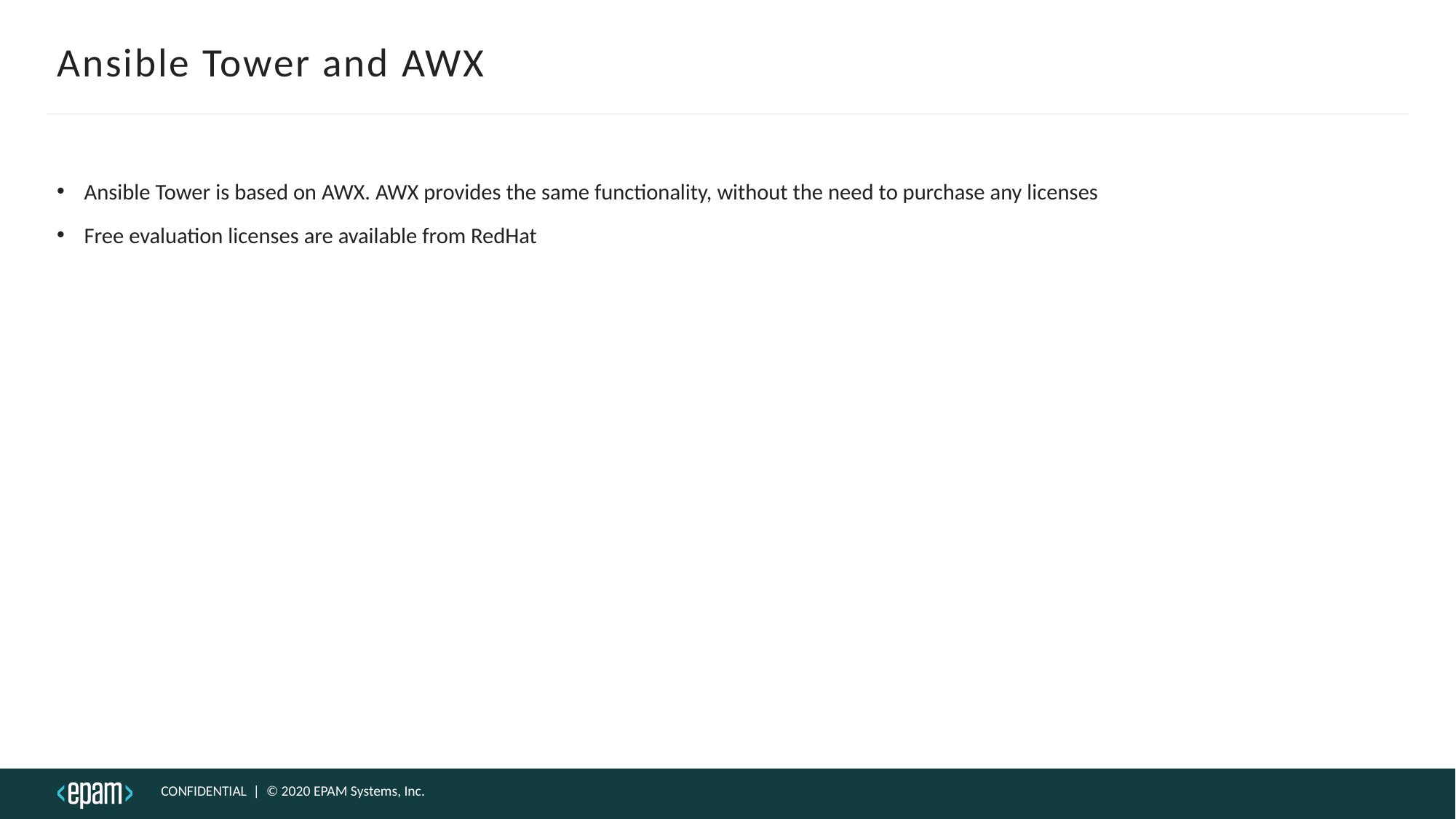

# Ansible Tower and AWX
Ansible Tower is based on AWX. AWX provides the same functionality, without the need to purchase any licenses
Free evaluation licenses are available from RedHat